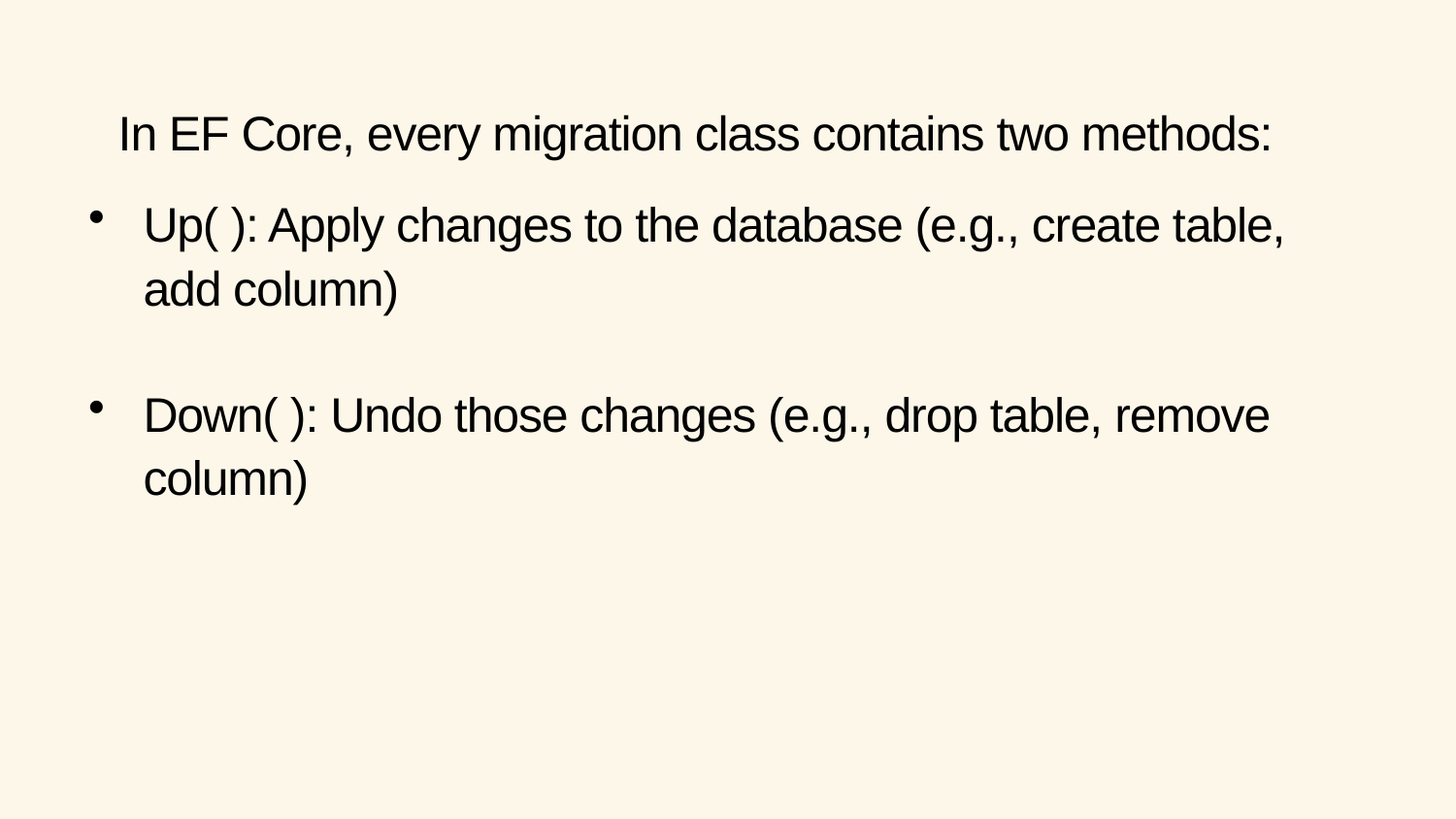

In EF Core, every migration class contains two methods:
Up( ): Apply changes to the database (e.g., create table, add column)
Down( ): Undo those changes (e.g., drop table, remove column)